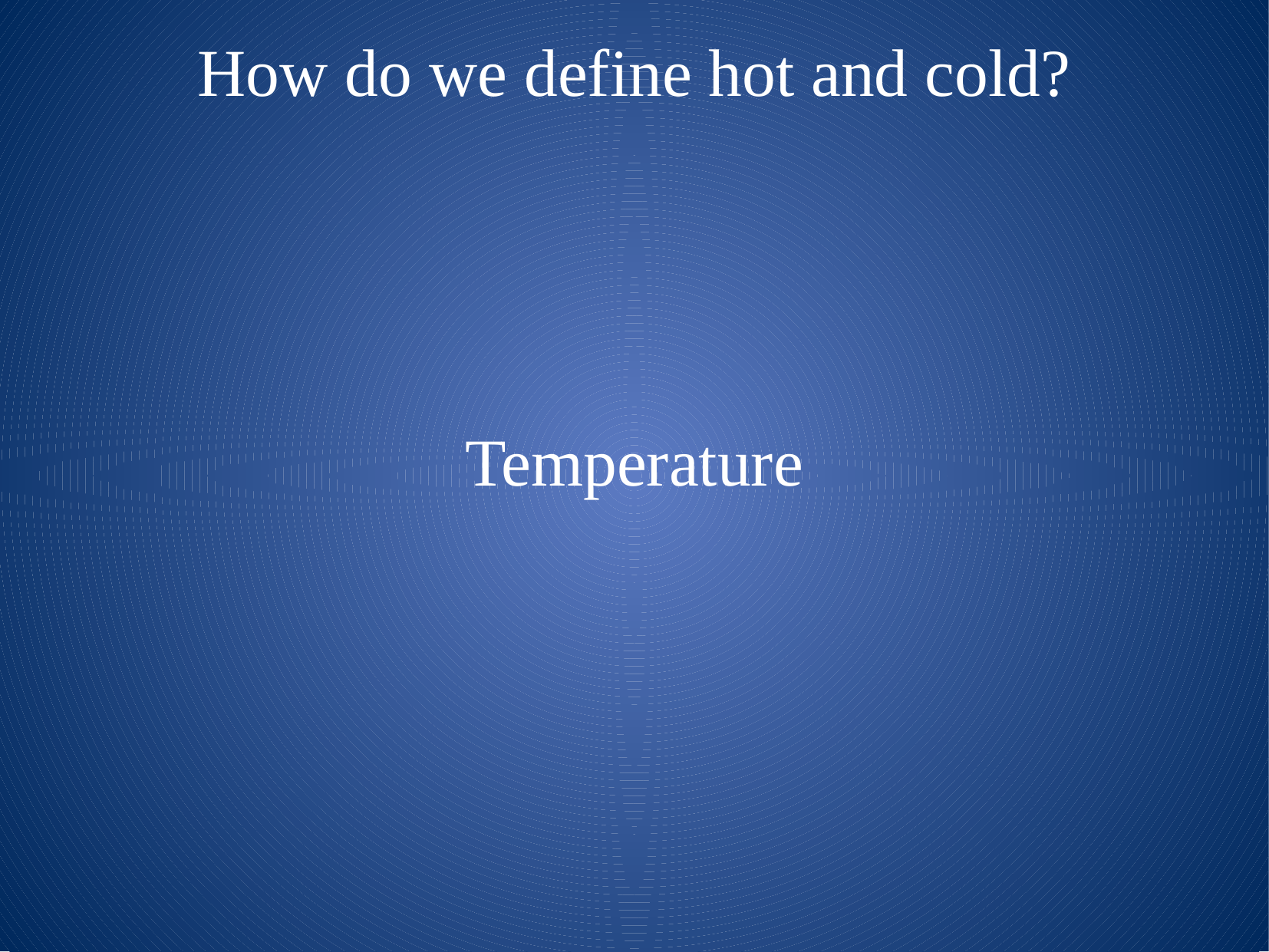

How do we define hot and cold?
Temperature